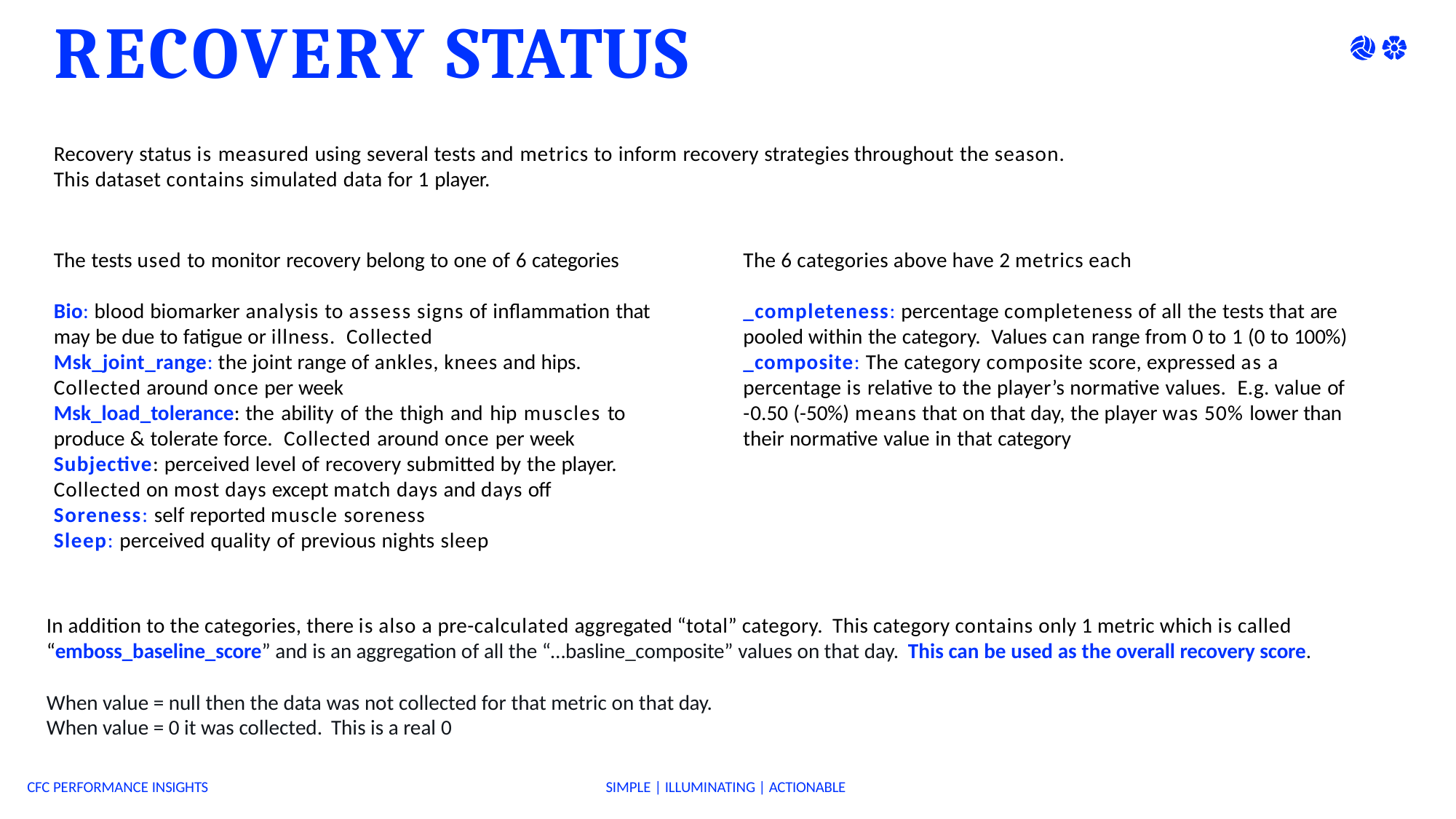

# RECOVERY STATUS

Recovery status is measured using several tests and metrics to inform recovery strategies throughout the season. This dataset contains simulated data for 1 player.
The tests used to monitor recovery belong to one of 6 categories
The 6 categories above have 2 metrics each
Bio: blood biomarker analysis to assess signs of inflammation that may be due to fatigue or illness. Collected
Msk_joint_range: the joint range of ankles, knees and hips. Collected around once per week
Msk_load_tolerance: the ability of the thigh and hip muscles to produce & tolerate force. Collected around once per week Subjective: perceived level of recovery submitted by the player. Collected on most days except match days and days off Soreness: self reported muscle soreness
Sleep: perceived quality of previous nights sleep
_completeness: percentage completeness of all the tests that are pooled within the category. Values can range from 0 to 1 (0 to 100%)
_composite: The category composite score, expressed as a percentage is relative to the player’s normative values. E.g. value of
-0.50 (-50%) means that on that day, the player was 50% lower than their normative value in that category
In addition to the categories, there is also a pre-calculated aggregated “total” category. This category contains only 1 metric which is called “emboss_baseline_score” and is an aggregation of all the “…basline_composite” values on that day. This can be used as the overall recovery score.

When value = null then the data was not collected for that metric on that day. When value = 0 it was collected. This is a real 0
CFC PERFORMANCE INSIGHTS
SIMPLE | ILLUMINATING | ACTIONABLE